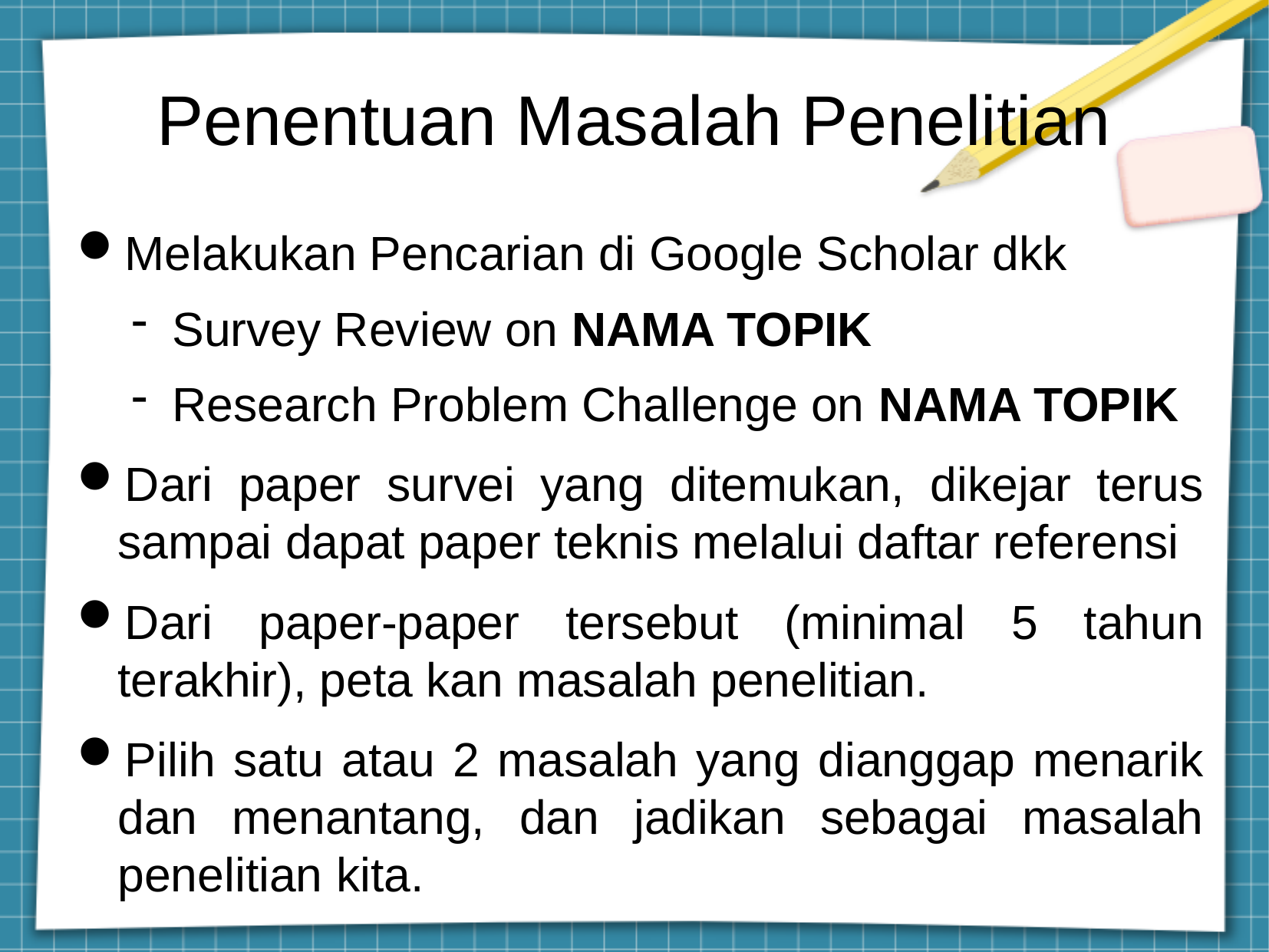

Penentuan Masalah Penelitian
Melakukan Pencarian di Google Scholar dkk
Survey Review on NAMA TOPIK
Research Problem Challenge on NAMA TOPIK
Dari paper survei yang ditemukan, dikejar terus sampai dapat paper teknis melalui daftar referensi
Dari paper-paper tersebut (minimal 5 tahun terakhir), peta kan masalah penelitian.
Pilih satu atau 2 masalah yang dianggap menarik dan menantang, dan jadikan sebagai masalah penelitian kita.